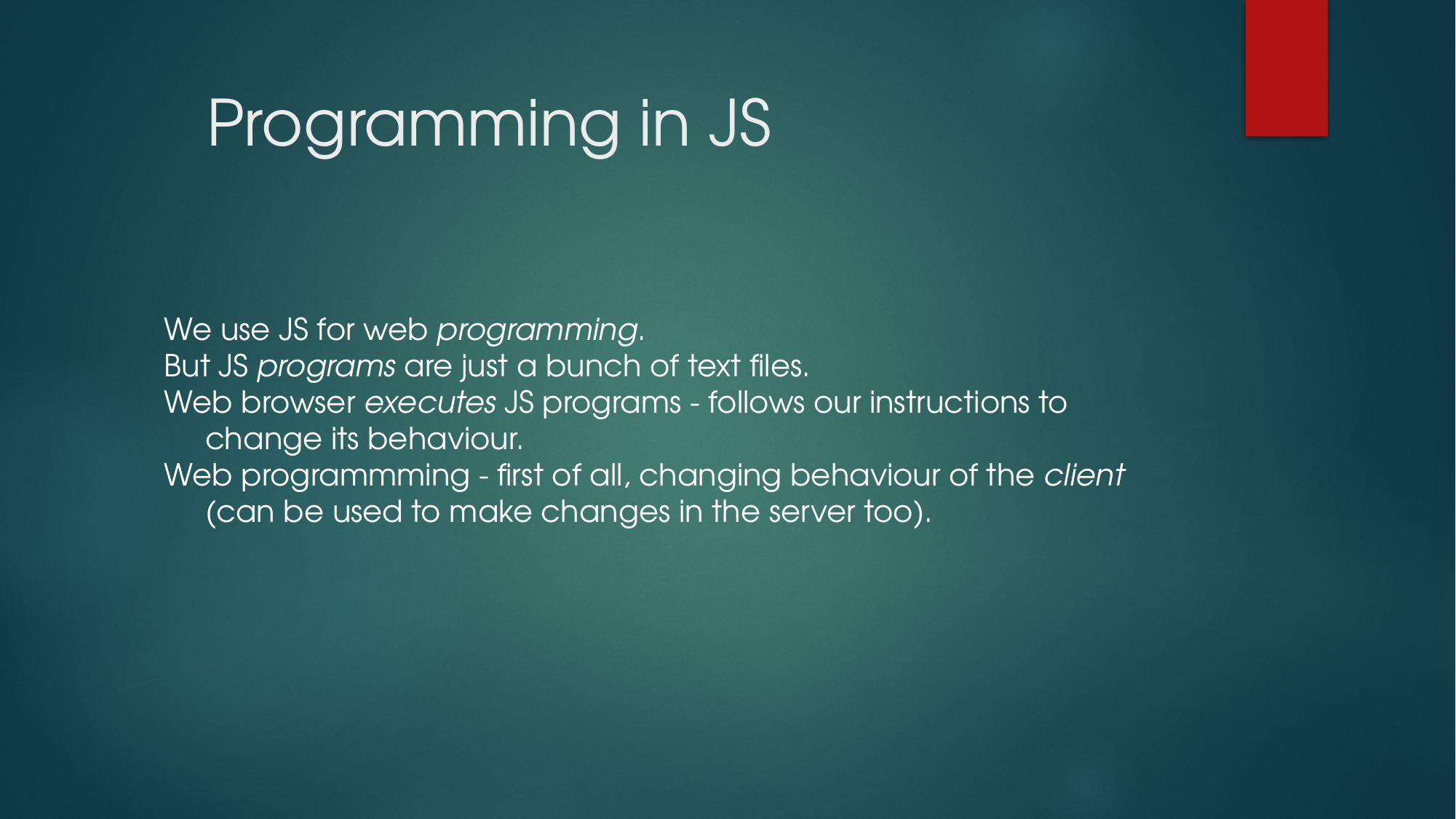

# Programming in JS
We use JS for web programming.
But JS programs are just a bunch of text files.
Web browser executes JS programs - follows our instructions to change its behaviour.
Web programmming - first of all, changing behaviour of the client (can be used to make changes in the server too).